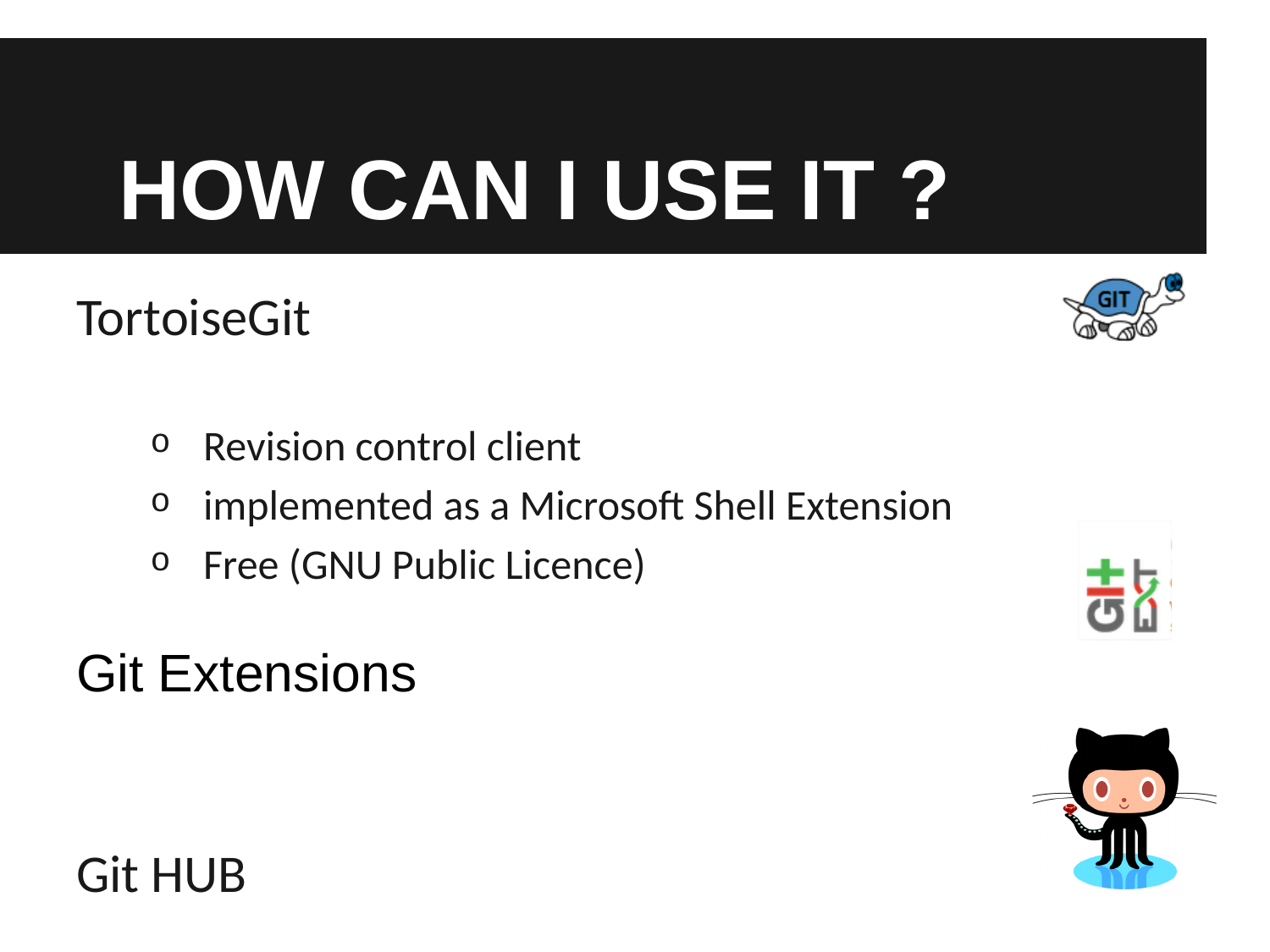

# HOW CAN I USE IT ?
TortoiseGit
Revision control client
implemented as a Microsoft Shell Extension
Free (GNU Public Licence)
Git Extensions

Git HUB